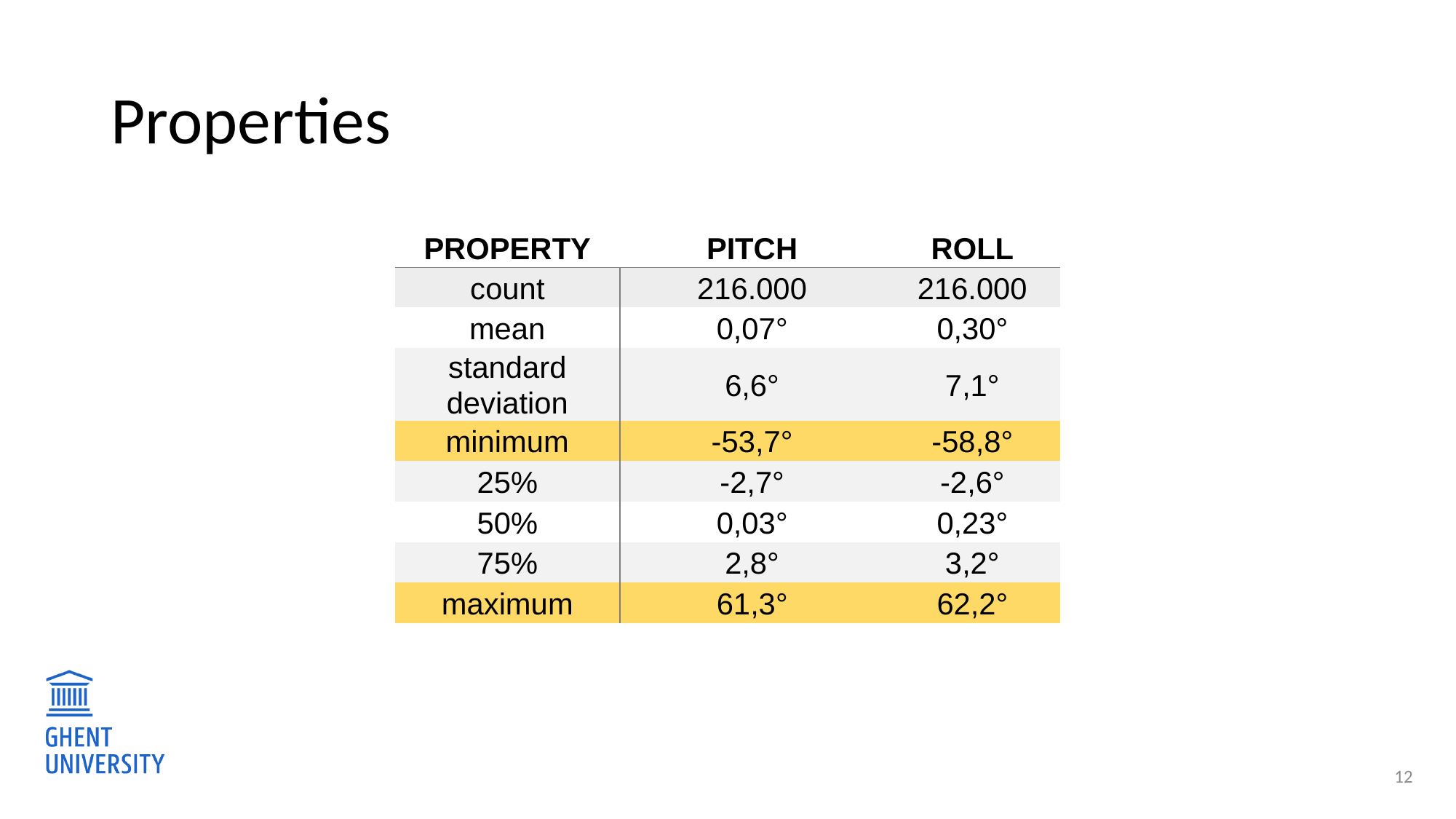

# Properties

| Property | Pitch | Roll |
| --- | --- | --- |
| count | 216.000 | 216.000 |
| mean | 0,07° | 0,30° |
| standard deviation | 6,6° | 7,1° |
| minimum | -53,7° | -58,8° |
| 25% | -2,7° | -2,6° |
| 50% | 0,03° | 0,23° |
| 75% | 2,8° | 3,2° |
| maximum | 61,3° | 62,2° |